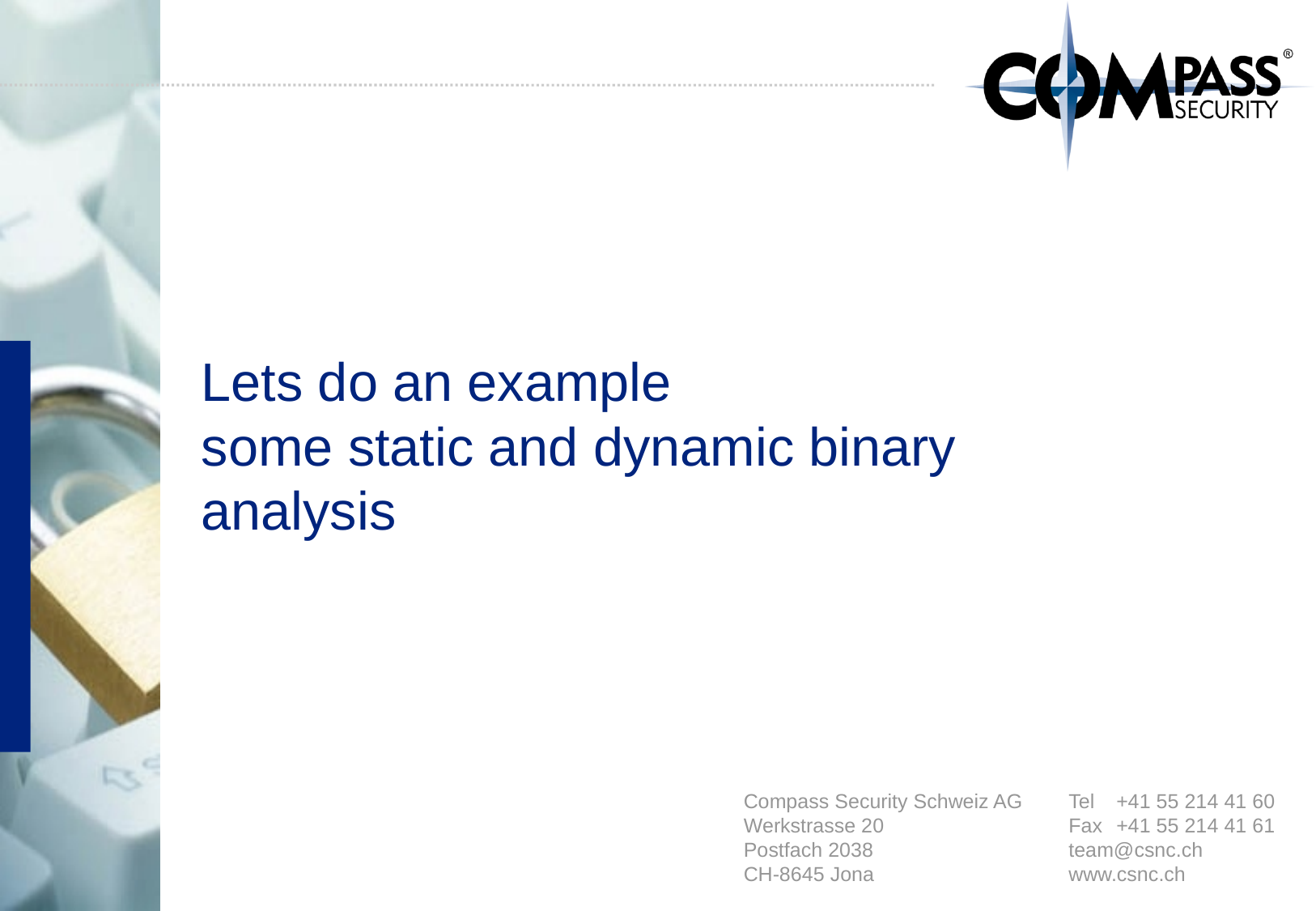

# Lets do an example some static and dynamic binary analysis